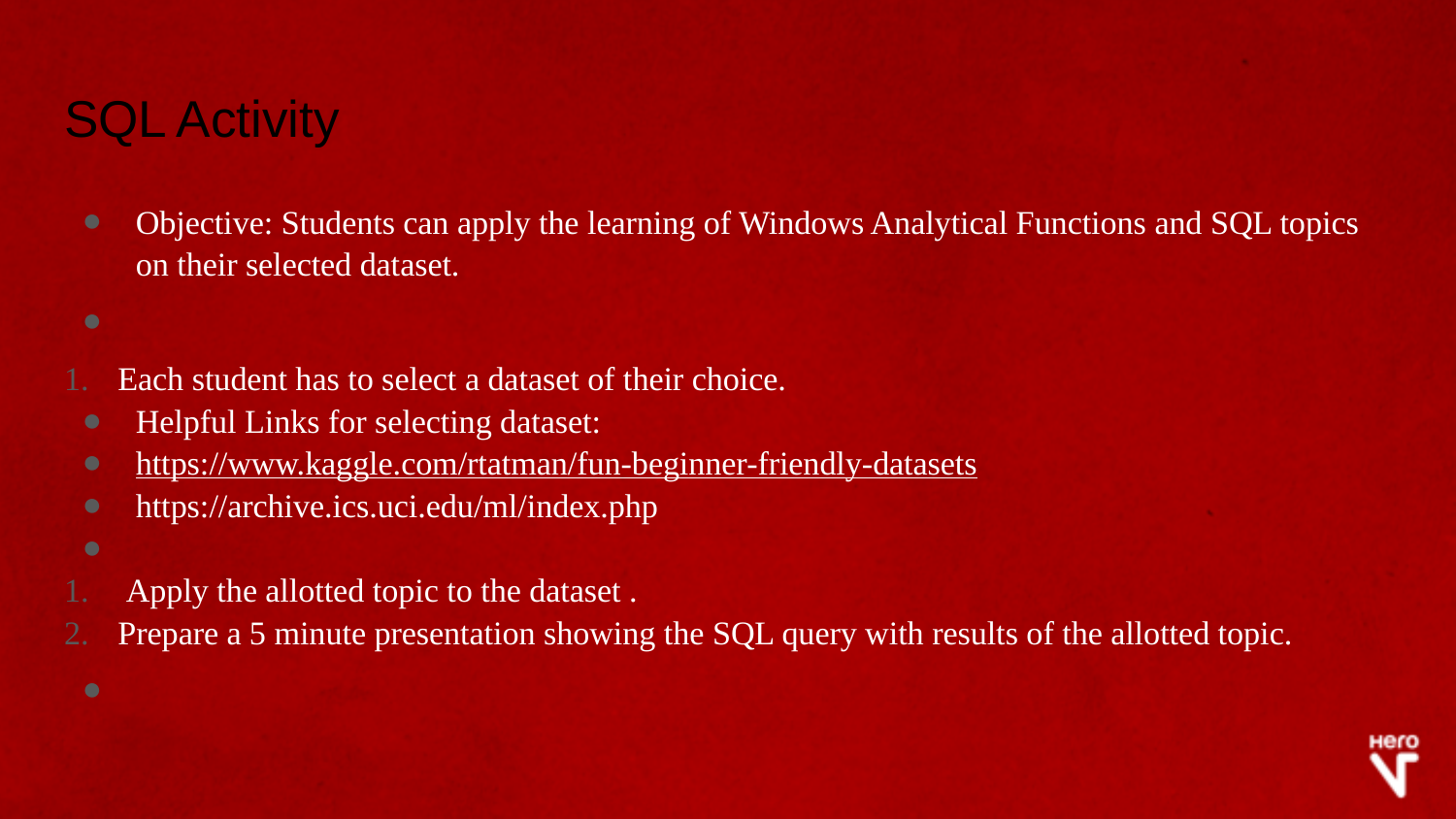

# SQL Activity
Objective: Students can apply the learning of Windows Analytical Functions and SQL topics on their selected dataset.

Each student has to select a dataset of their choice.
Helpful Links for selecting dataset:
https://www.kaggle.com/rtatman/fun-beginner-friendly-datasets
https://archive.ics.uci.edu/ml/index.php

 Apply the allotted topic to the dataset .
Prepare a 5 minute presentation showing the SQL query with results of the allotted topic.